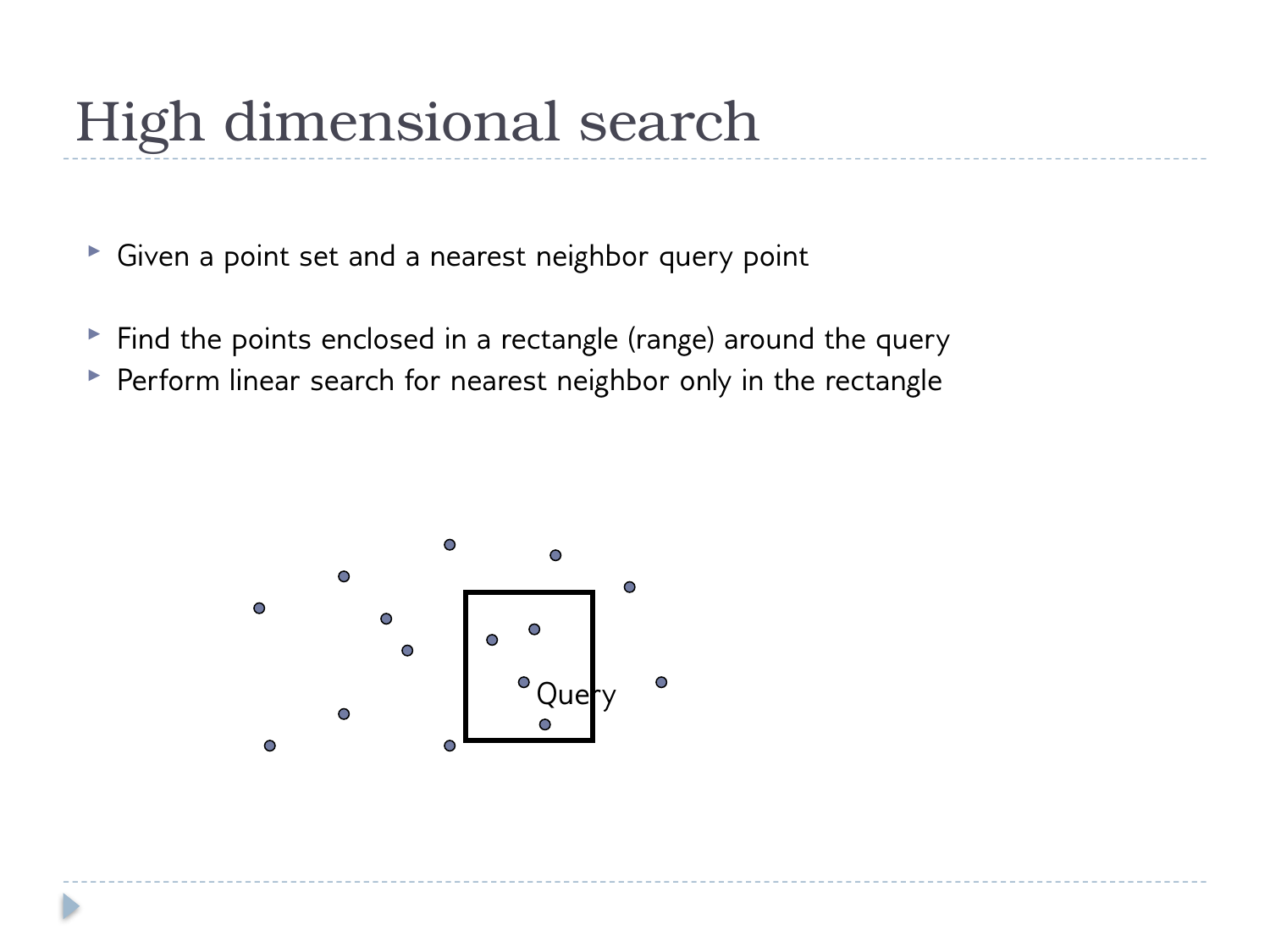

# High dimensional search
Given a point set and a nearest neighbor query point

Find the points enclosed in a rectangle (range) around the query
Perform linear search for nearest neighbor only in the rectangle

Query